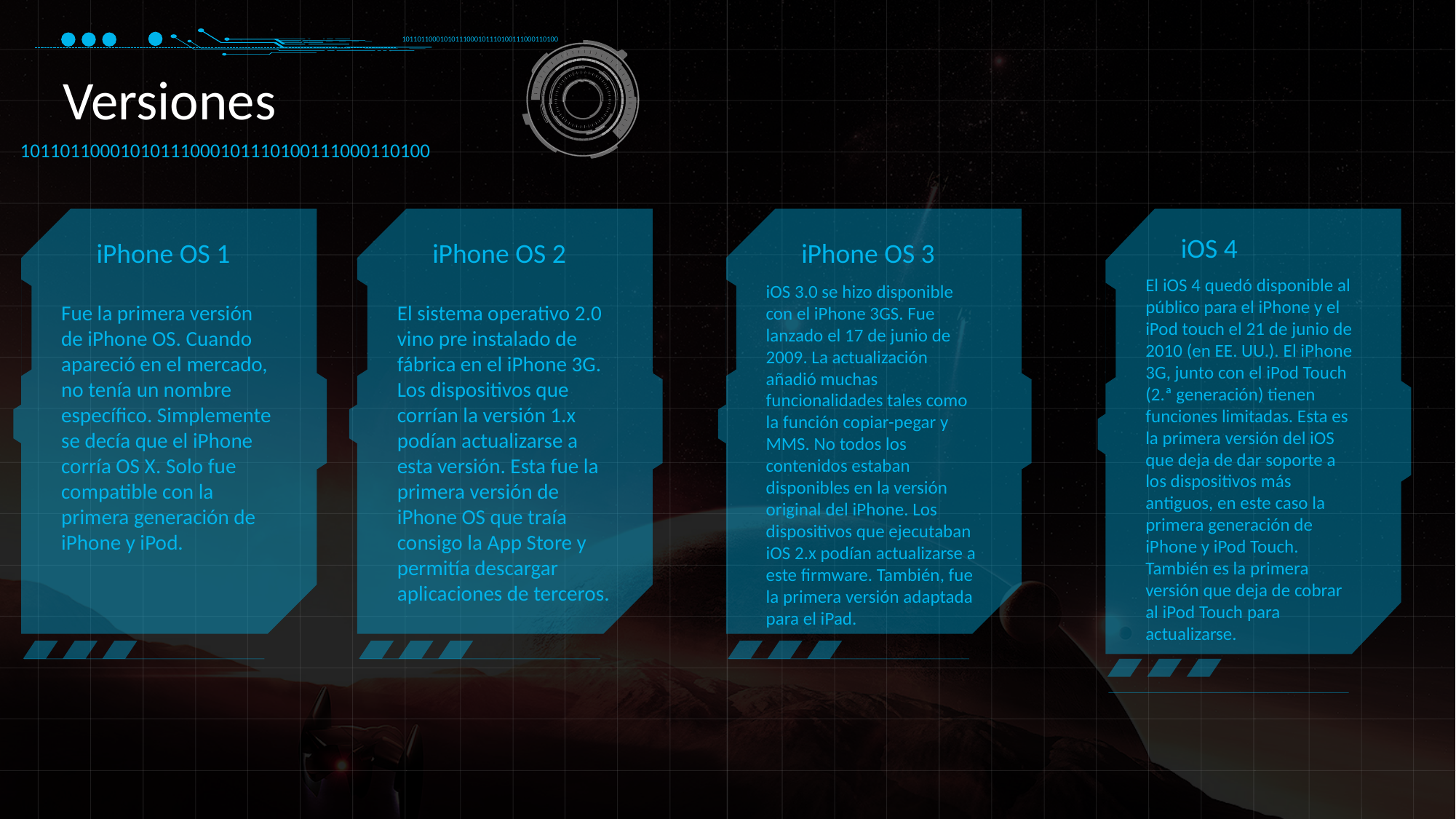

10110110001010111000101110100111000110100

Versiones
10110110001010111000101110100111000110100
iOS 4
iPhone OS 1
iPhone OS 2
iPhone OS 3

El iOS 4 quedó disponible al público para el iPhone y el iPod touch el 21 de junio de 2010 (en EE. UU.).​ El iPhone 3G, junto con el iPod Touch (2.ª generación) tienen funciones limitadas. Esta es la primera versión del iOS que deja de dar soporte a los dispositivos más antiguos, en este caso la primera generación de iPhone y iPod Touch. También es la primera versión que deja de cobrar al iPod Touch para actualizarse.
iOS 3.0 se hizo disponible con el iPhone 3GS. Fue lanzado el 17 de junio de 2009. La actualización añadió muchas funcionalidades tales como la función copiar-pegar y MMS. No todos los contenidos estaban disponibles en la versión original del iPhone. Los dispositivos que ejecutaban iOS 2.x podían actualizarse a este firmware. También, fue la primera versión adaptada para el iPad.

El sistema operativo 2.0 vino pre instalado de fábrica en el iPhone 3G. Los dispositivos que corrían la versión 1.x podían actualizarse a esta versión. Esta fue la primera versión de iPhone OS que traía consigo la App Store y permitía descargar aplicaciones de terceros.
Fue la primera versión de iPhone OS. Cuando apareció en el mercado, no tenía un nombre específico. Simplemente se decía que el iPhone corría OS X.​ Solo fue compatible con la primera generación de iPhone y iPod.